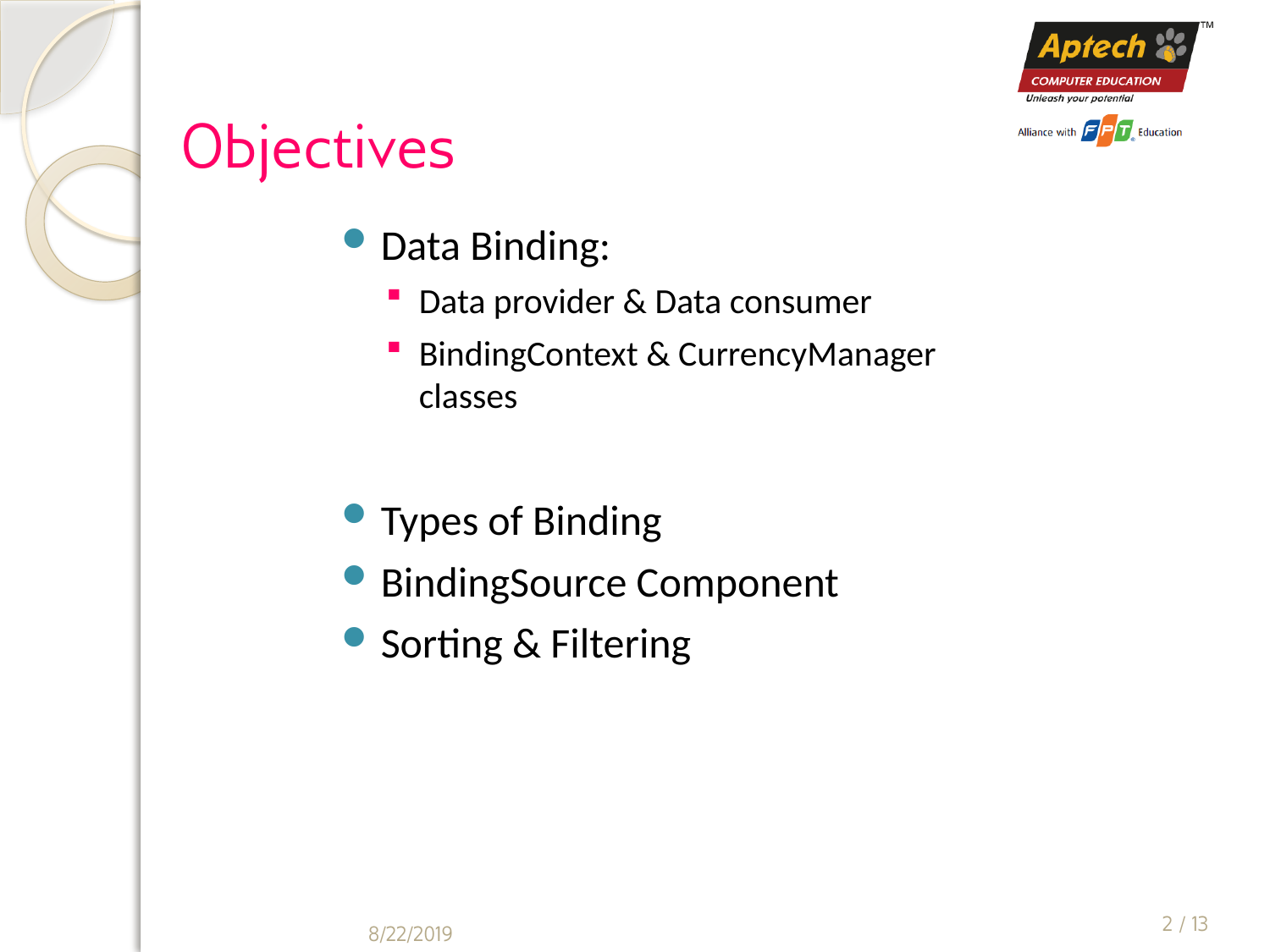

# Objectives
Data Binding:
Data provider & Data consumer
BindingContext & CurrencyManager classes

Types of Binding
BindingSource Component
Sorting & Filtering
2 / 13
8/22/2019